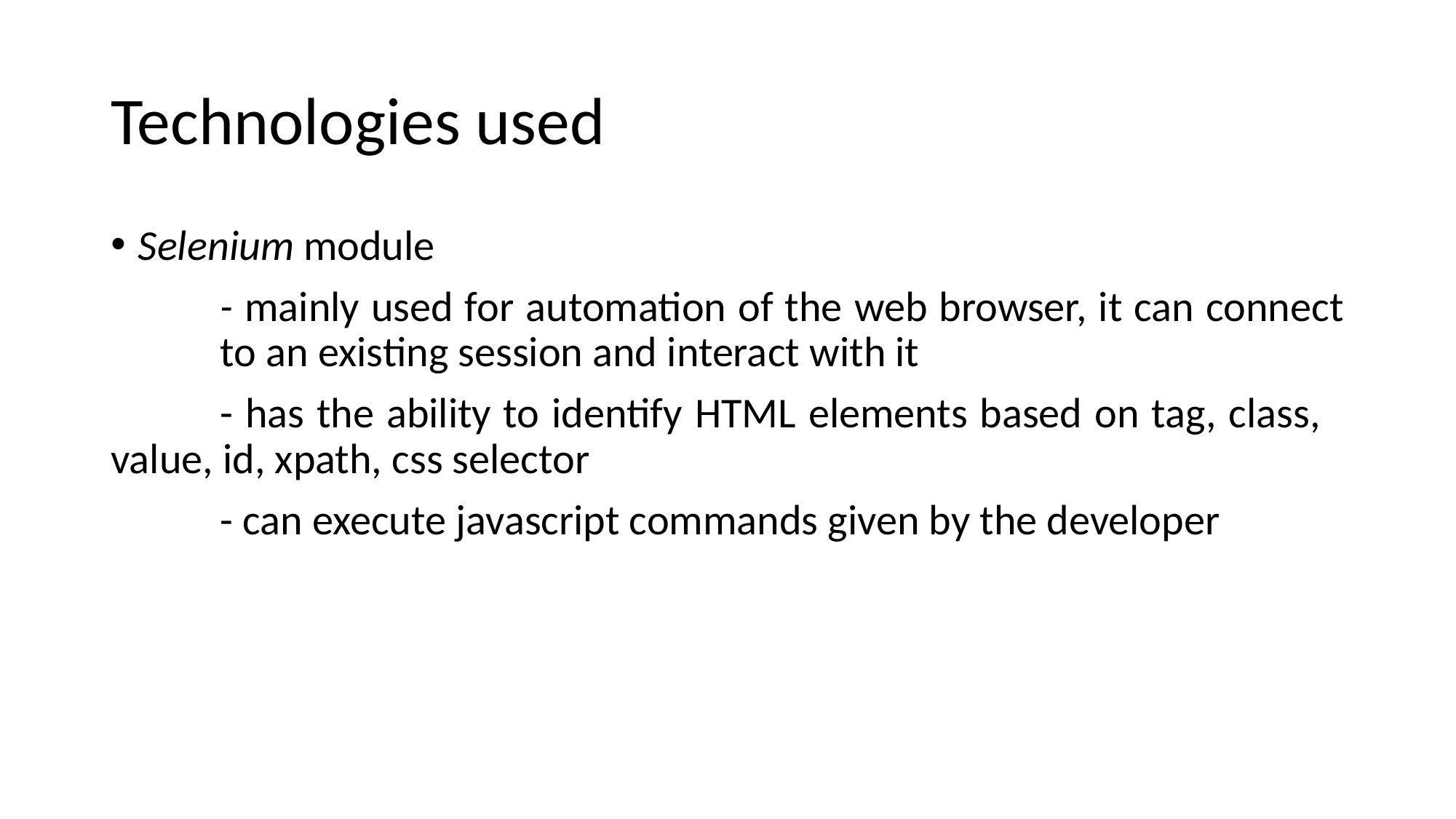

# Technologies used
Selenium module
	- mainly used for automation of the web browser, it can connect 	to an existing session and interact with it
	- has the ability to identify HTML elements based on tag, class, 	value, id, xpath, css selector
	- can execute javascript commands given by the developer